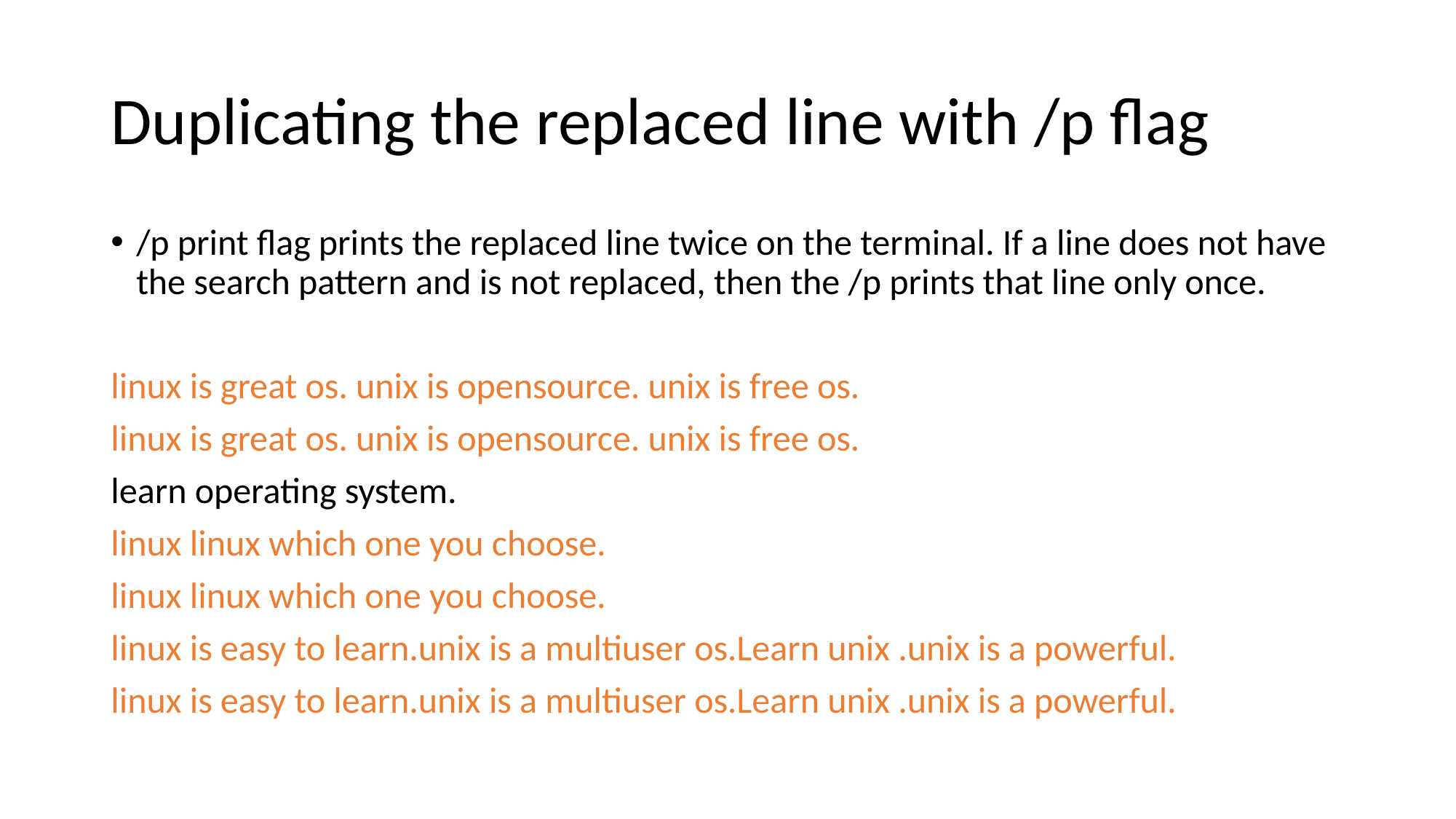

# Duplicating the replaced line with /p flag
/p print flag prints the replaced line twice on the terminal. If a line does not have the search pattern and is not replaced, then the /p prints that line only once.

linux is great os. unix is opensource. unix is free os.
linux is great os. unix is opensource. unix is free os.
learn operating system.
linux linux which one you choose.
linux linux which one you choose.
linux is easy to learn.unix is a multiuser os.Learn unix .unix is a powerful.
linux is easy to learn.unix is a multiuser os.Learn unix .unix is a powerful.